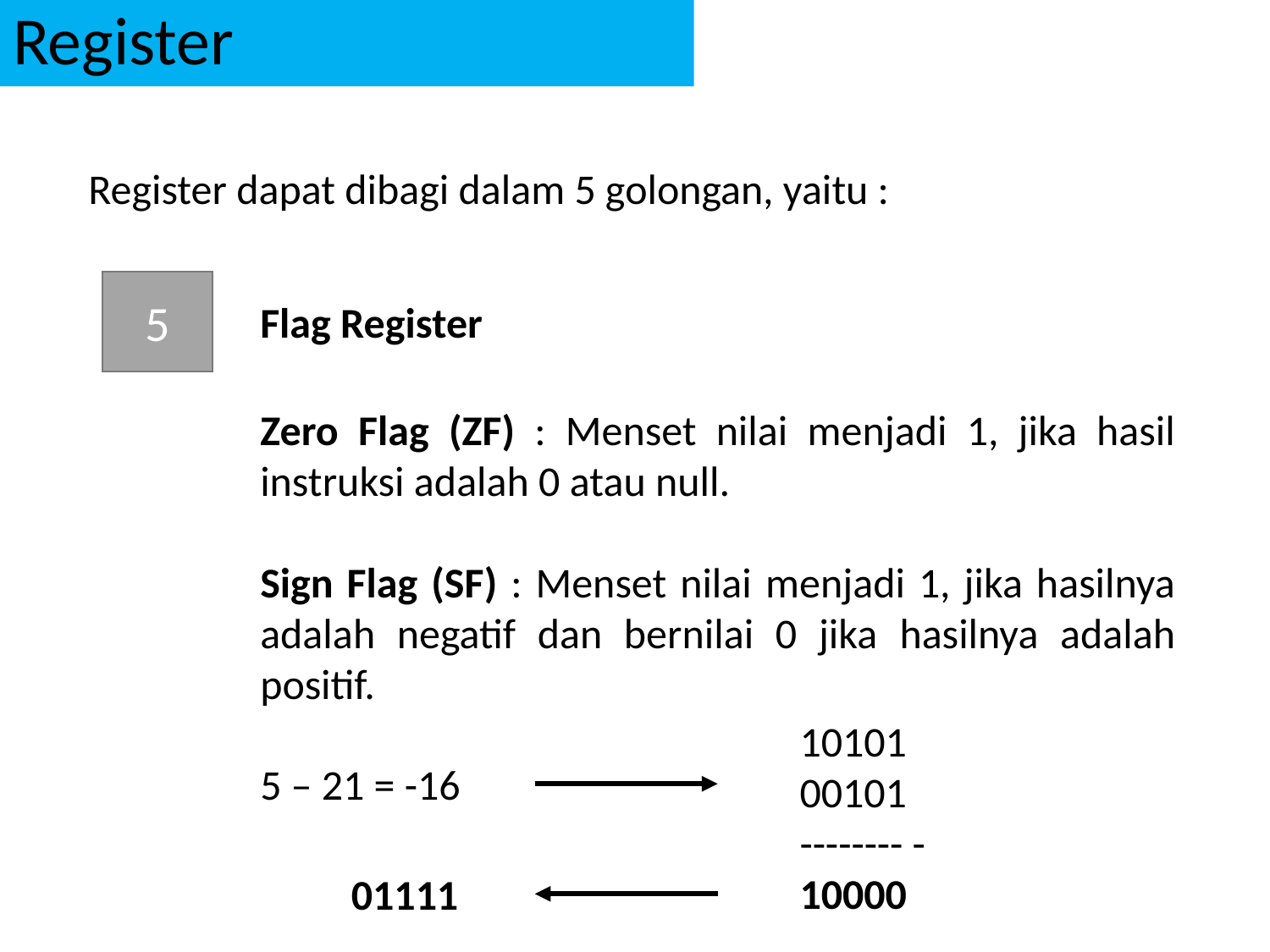

# Register
Register dapat dibagi dalam 5 golongan, yaitu :
5
Flag Register
Zero Flag (ZF) : Menset nilai menjadi 1, jika hasil instruksi adalah 0 atau null.
Sign Flag (SF) : Menset nilai menjadi 1, jika hasilnya adalah negatif dan bernilai 0 jika hasilnya adalah positif.
10101
00101
-------- -
10000
5 – 21 = -16
01111